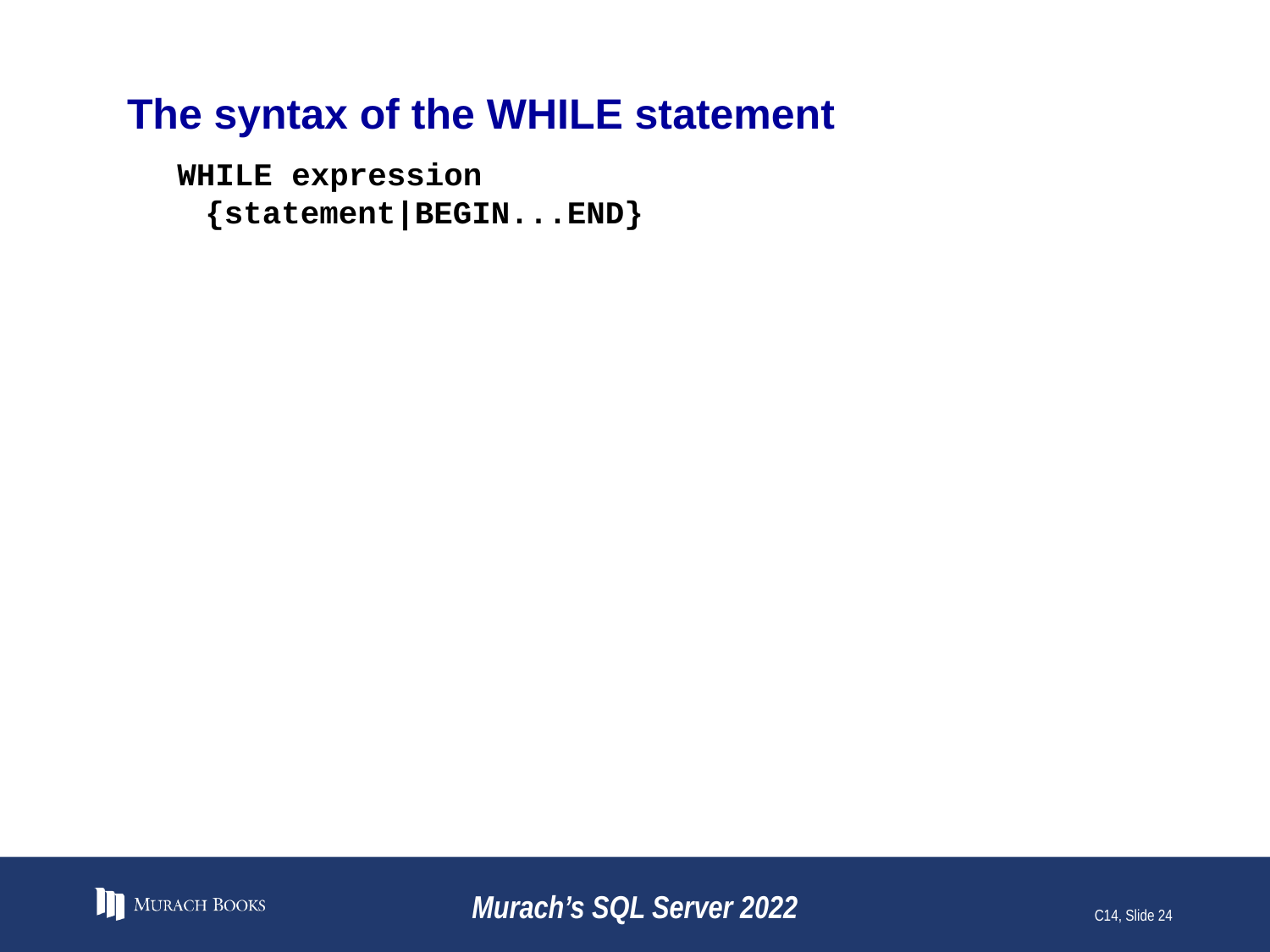

# The syntax of the WHILE statement
WHILE expression
    {statement|BEGIN...END}

Murach’s SQL Server 2022

C14, Slide 24